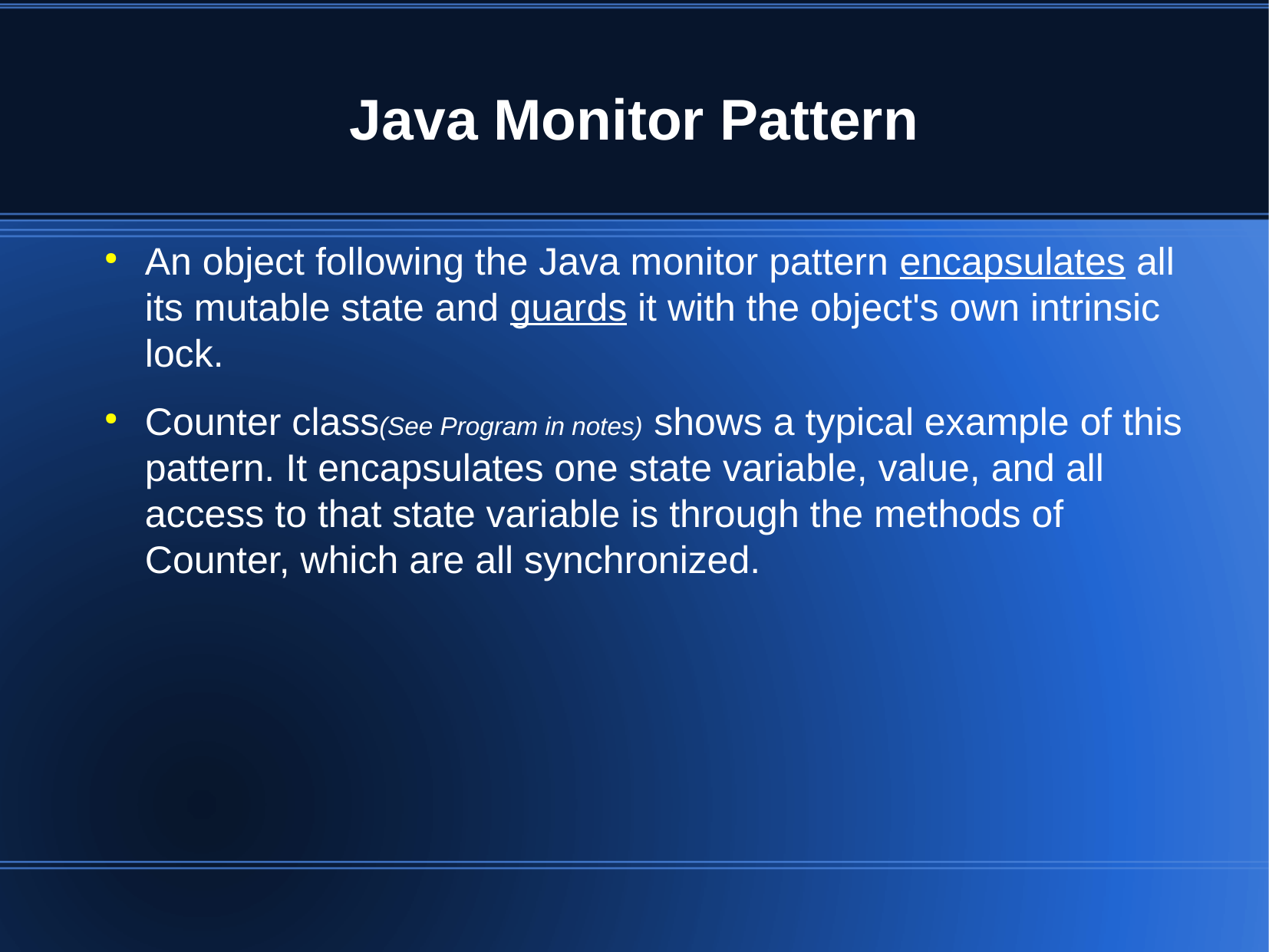

Java Monitor Pattern
An object following the Java monitor pattern encapsulates all its mutable state and guards it with the object's own intrinsic lock.
Counter class(See Program in notes) shows a typical example of this pattern. It encapsulates one state variable, value, and all access to that state variable is through the methods of Counter, which are all synchronized.